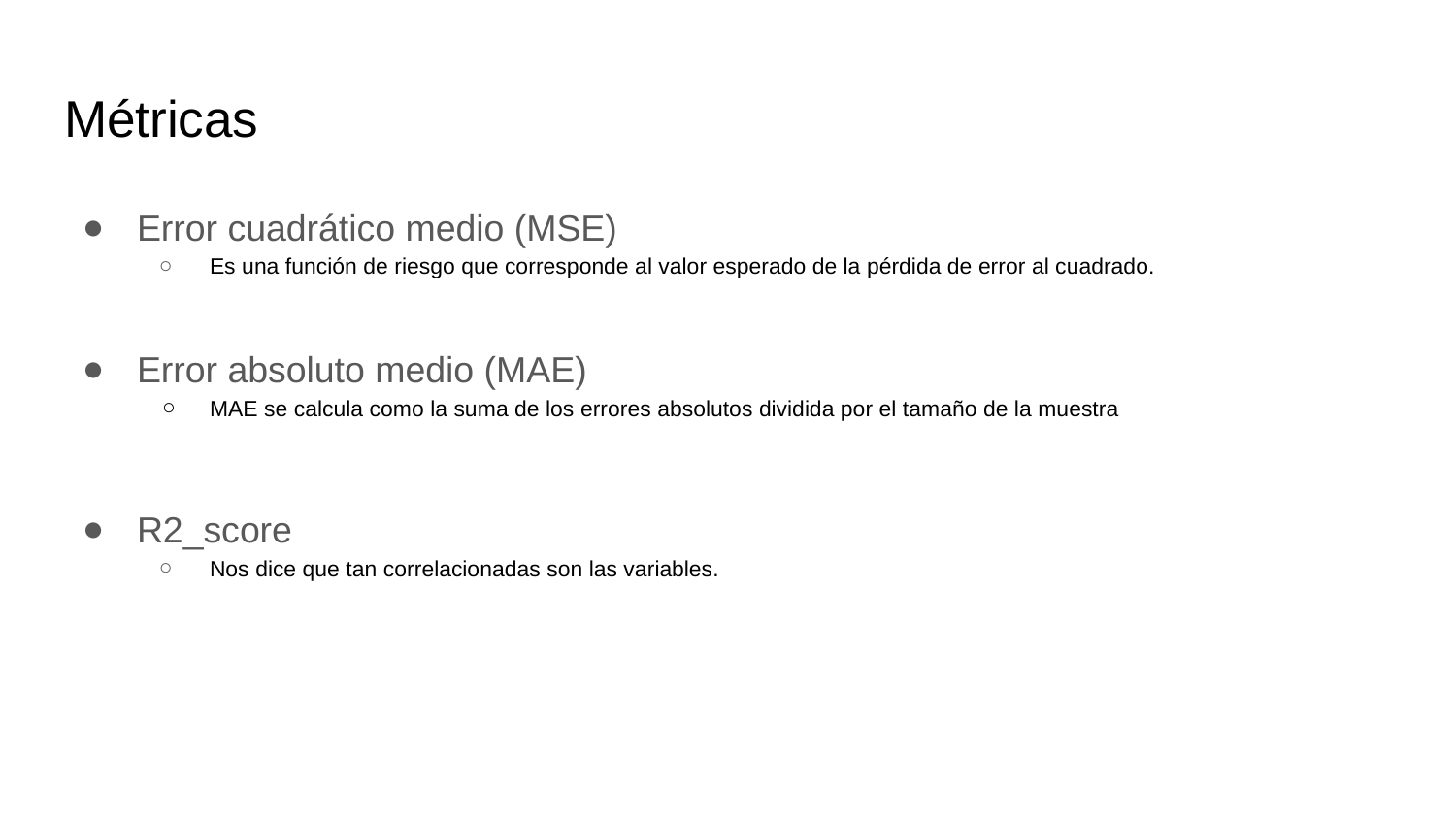

# Métricas
Error cuadrático medio (MSE)
Es una función de riesgo que corresponde al valor esperado de la pérdida de error al cuadrado.

Error absoluto medio (MAE)
MAE se calcula como la suma de los errores absolutos dividida por el tamaño de la muestra

R2_score
Nos dice que tan correlacionadas son las variables.